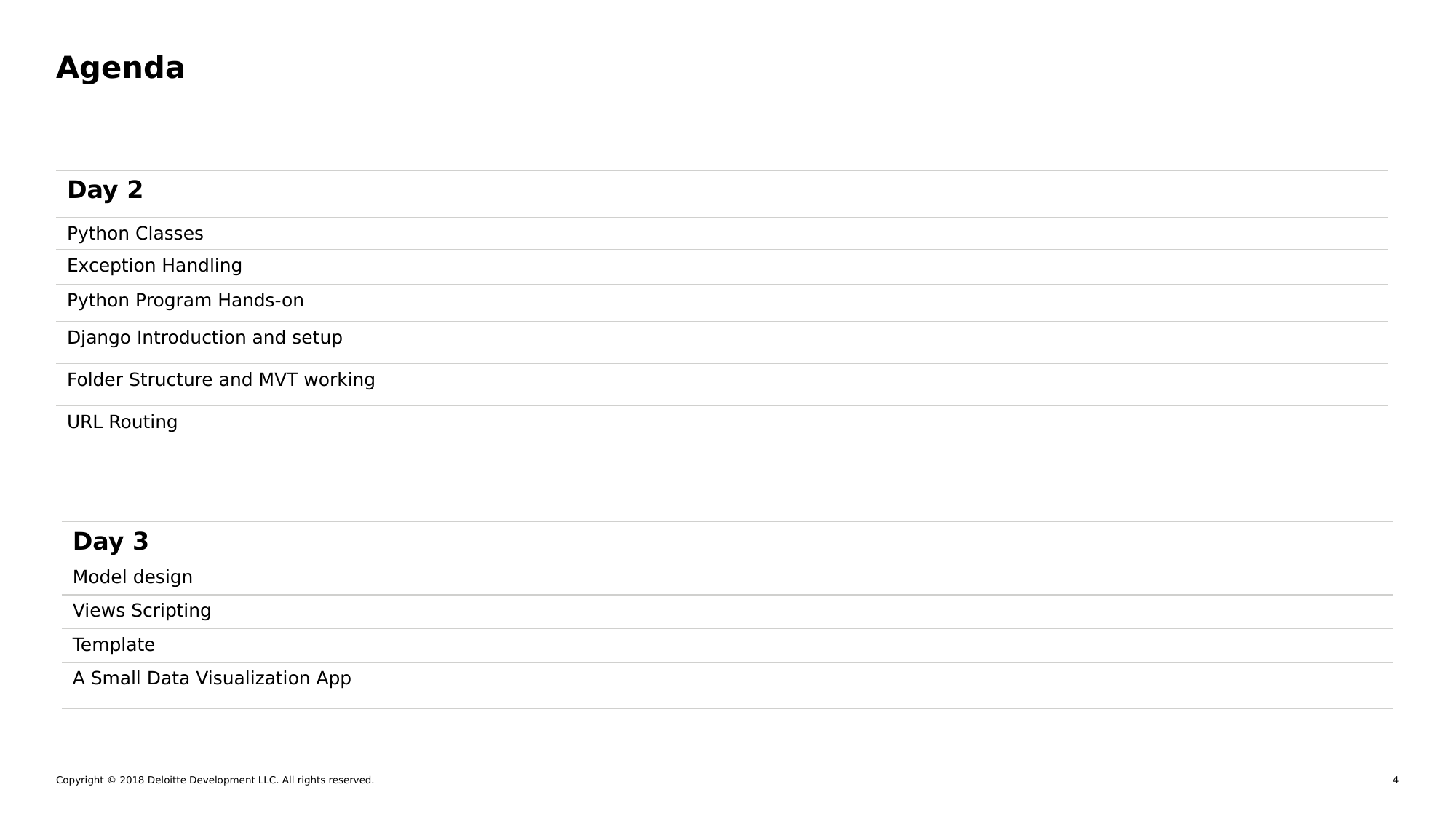

# Agenda
| Day 2 |
| --- |
| Python Classes |
| Exception Handling |
| Python Program Hands-on |
| Django Introduction and setup |
| Folder Structure and MVT working |
| URL Routing |
| Day 3 |
| --- |
| Model design |
| Views Scripting |
| Template |
| A Small Data Visualization App |